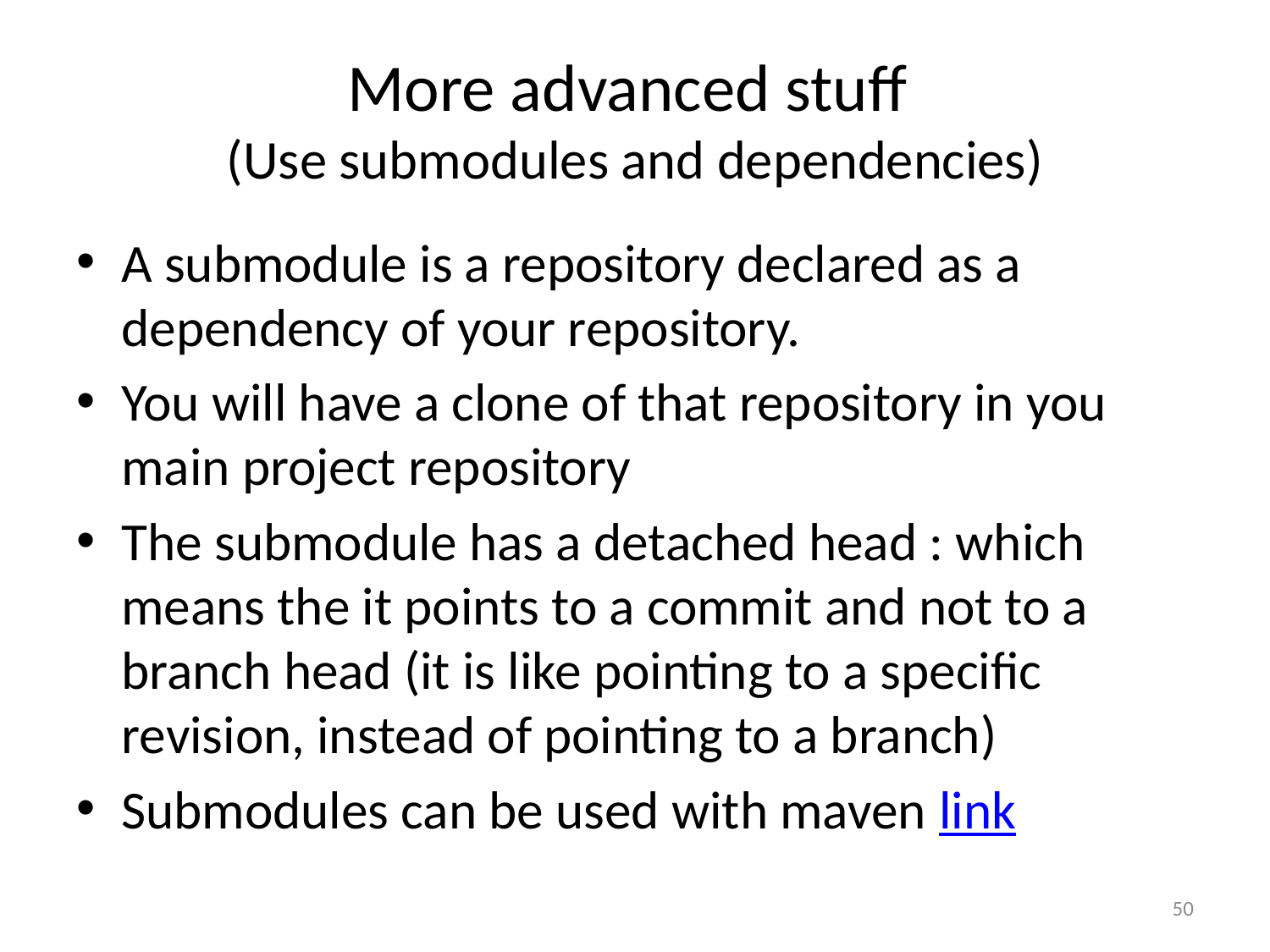

# More advanced stuff (Use submodules and dependencies)
A submodule is a repository declared as a dependency of your repository.
You will have a clone of that repository in you main project repository
The submodule has a detached head : which means the it points to a commit and not to a branch head (it is like pointing to a specific revision, instead of pointing to a branch)
Submodules can be used with maven link

50